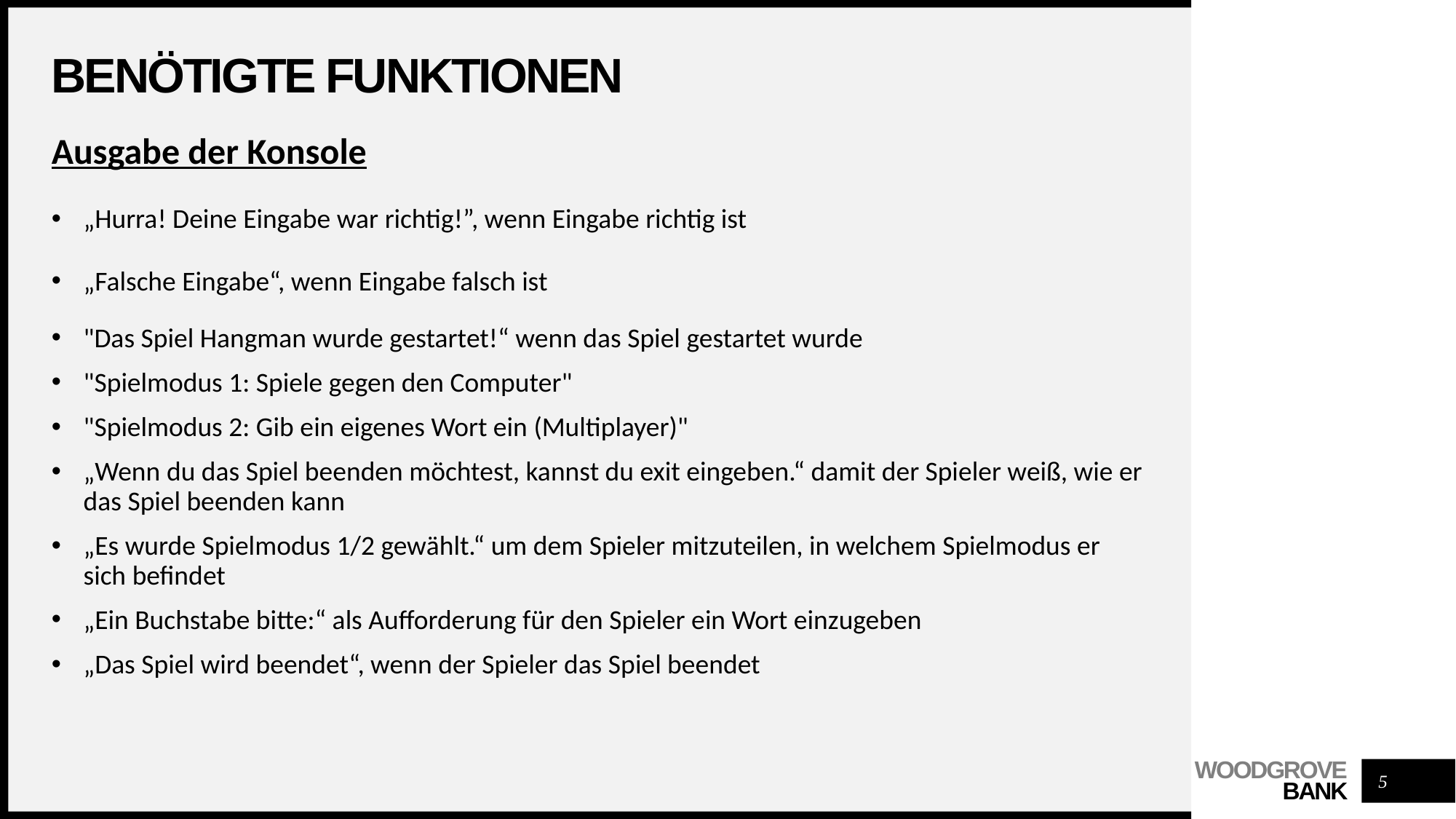

# Benötigte Funktionen
Ausgabe der Konsole
„Hurra! Deine Eingabe war richtig!”, wenn Eingabe richtig ist
„Falsche Eingabe“, wenn Eingabe falsch ist
"Das Spiel Hangman wurde gestartet!“ wenn das Spiel gestartet wurde
"Spielmodus 1: Spiele gegen den Computer"
"Spielmodus 2: Gib ein eigenes Wort ein (Multiplayer)"
„Wenn du das Spiel beenden möchtest, kannst du exit eingeben.“ damit der Spieler weiß, wie er das Spiel beenden kann
„Es wurde Spielmodus 1/2 gewählt.“ um dem Spieler mitzuteilen, in welchem Spielmodus er sich befindet
„Ein Buchstabe bitte:“ als Aufforderung für den Spieler ein Wort einzugeben
„Das Spiel wird beendet“, wenn der Spieler das Spiel beendet

5